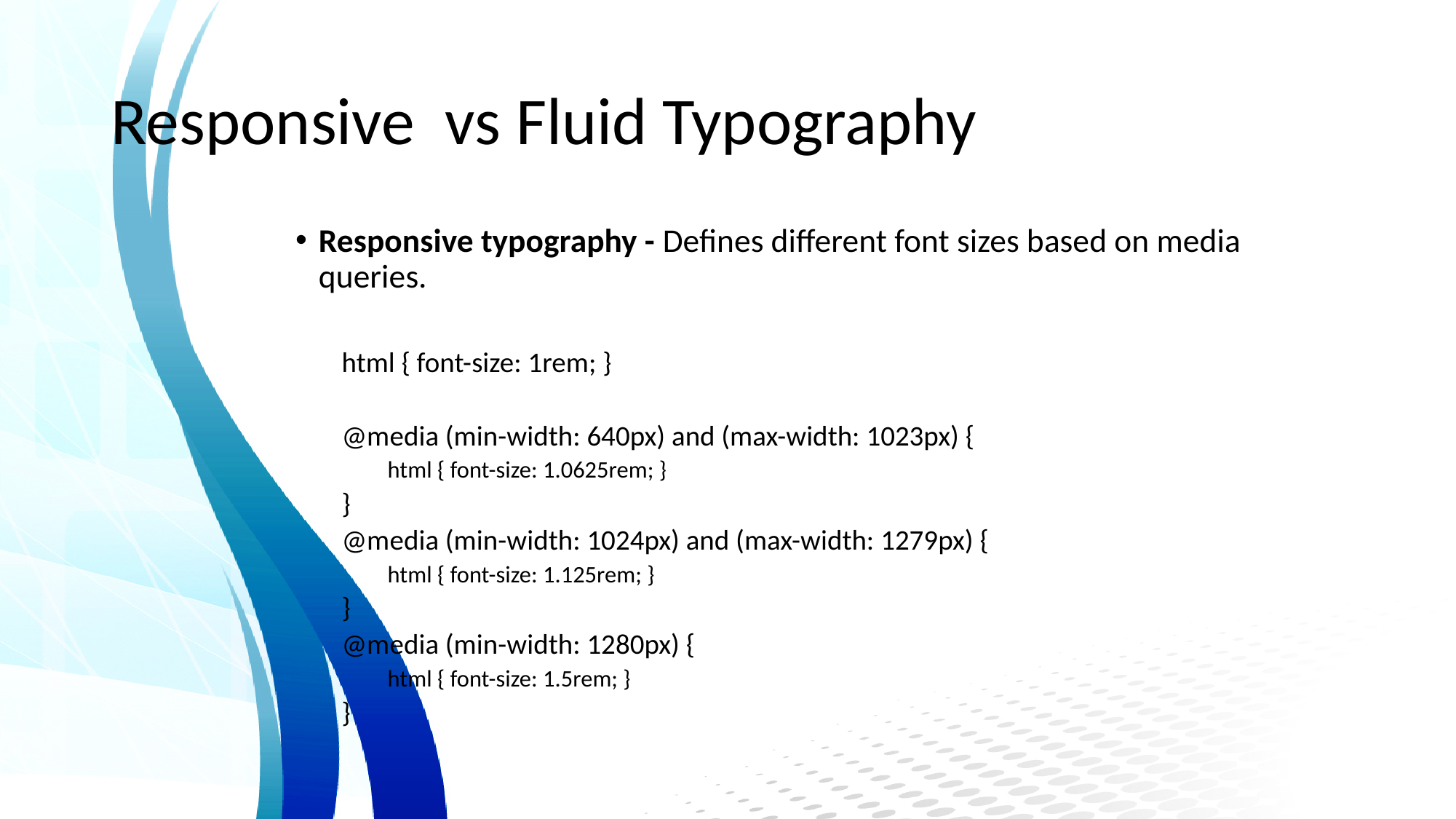

# Responsive  vs Fluid Typography
Responsive typography - Defines different font sizes based on media queries.

html { font-size: 1rem; }

@media (min-width: 640px) and (max-width: 1023px) {
html { font-size: 1.0625rem; }
}
@media (min-width: 1024px) and (max-width: 1279px) {
html { font-size: 1.125rem; }
}
@media (min-width: 1280px) {
html { font-size: 1.5rem; }
}